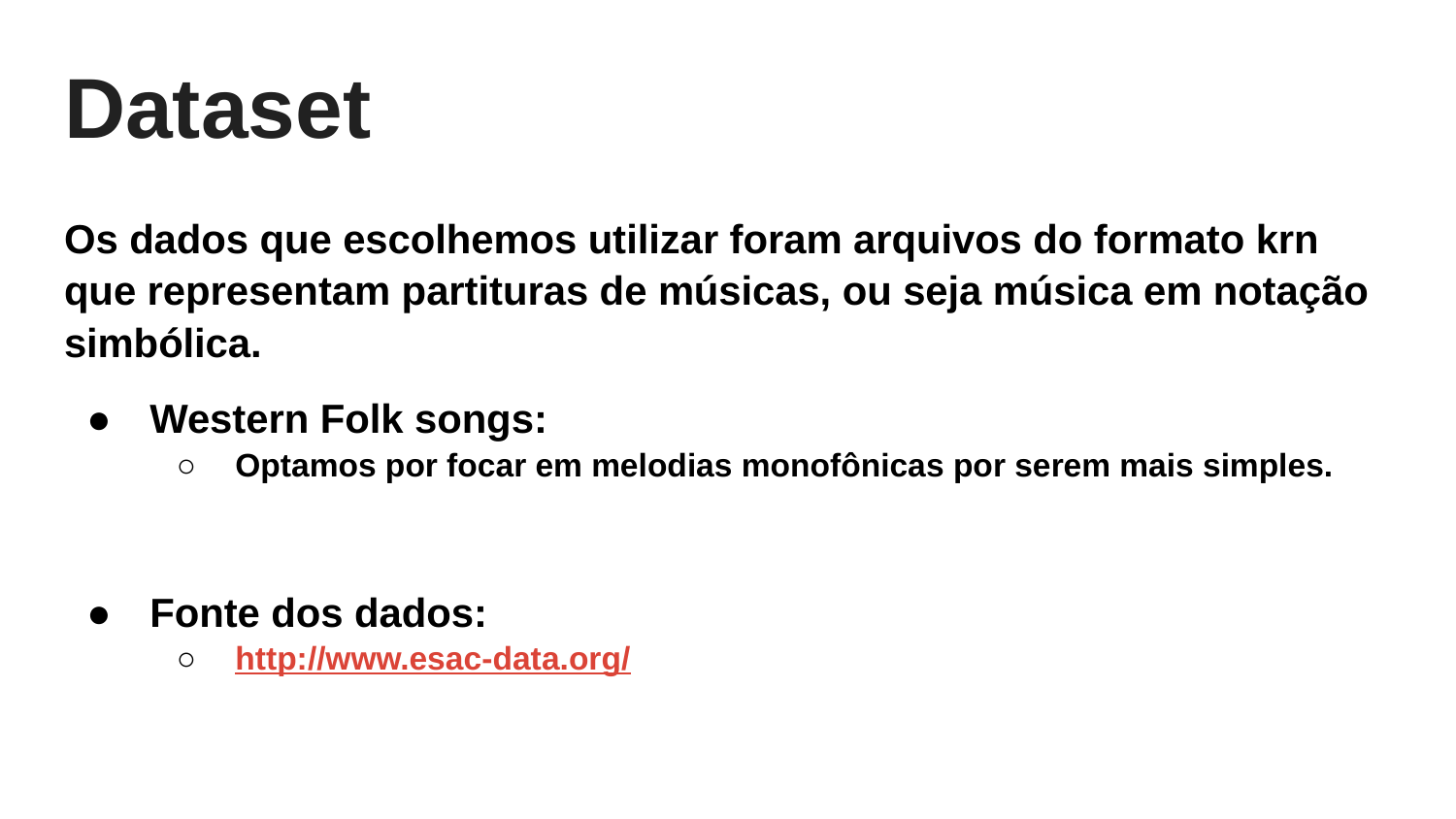

# Dataset
Os dados que escolhemos utilizar foram arquivos do formato krn que representam partituras de músicas, ou seja música em notação simbólica.
Western Folk songs:
Optamos por focar em melodias monofônicas por serem mais simples.

Fonte dos dados:
http://www.esac-data.org/